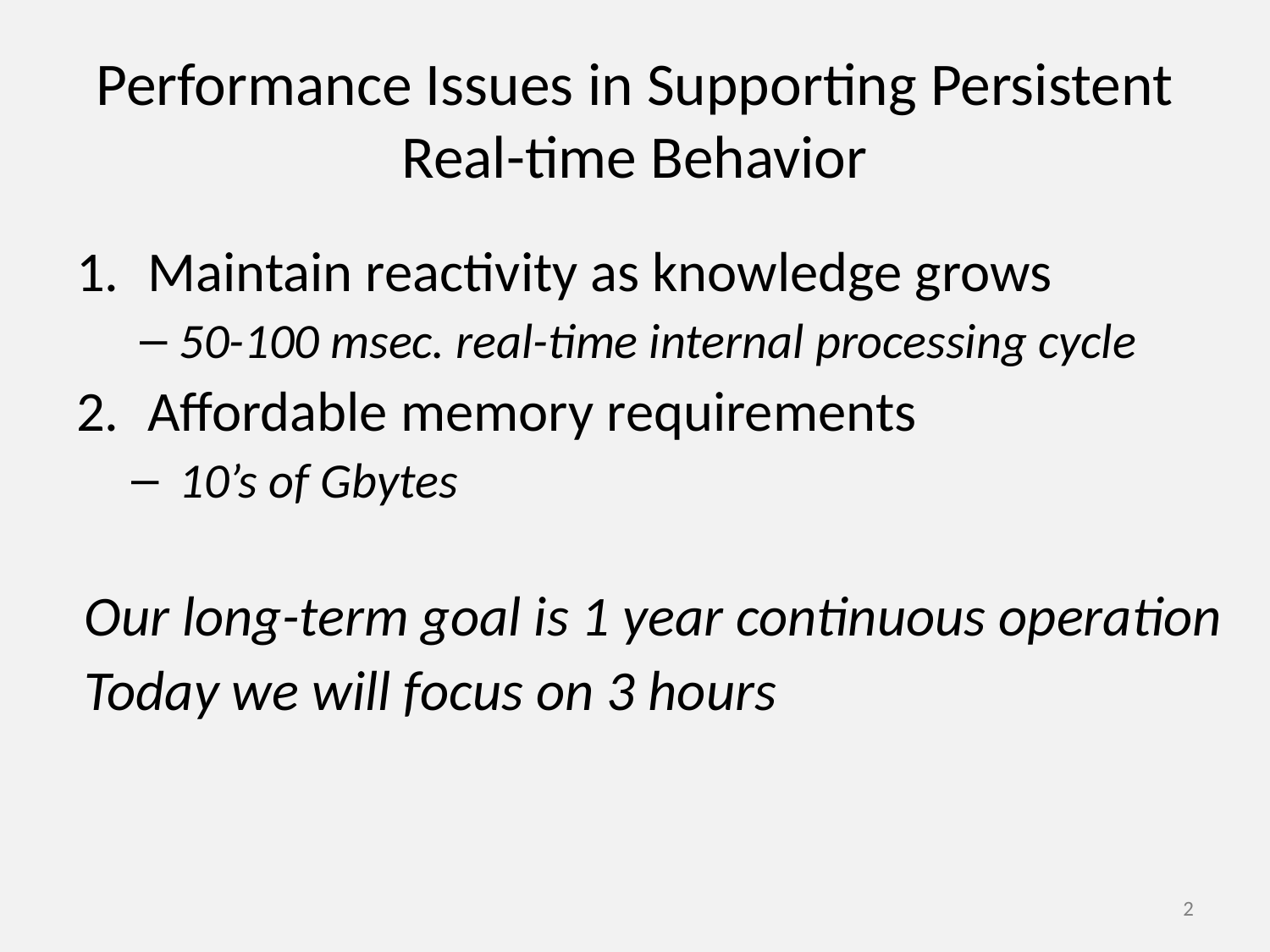

# Performance Issues in Supporting Persistent Real-time Behavior
Maintain reactivity as knowledge grows
50-100 msec. real-time internal processing cycle
Affordable memory requirements
10’s of Gbytes

Our long-term goal is 1 year continuous operation
Today we will focus on 3 hours

2